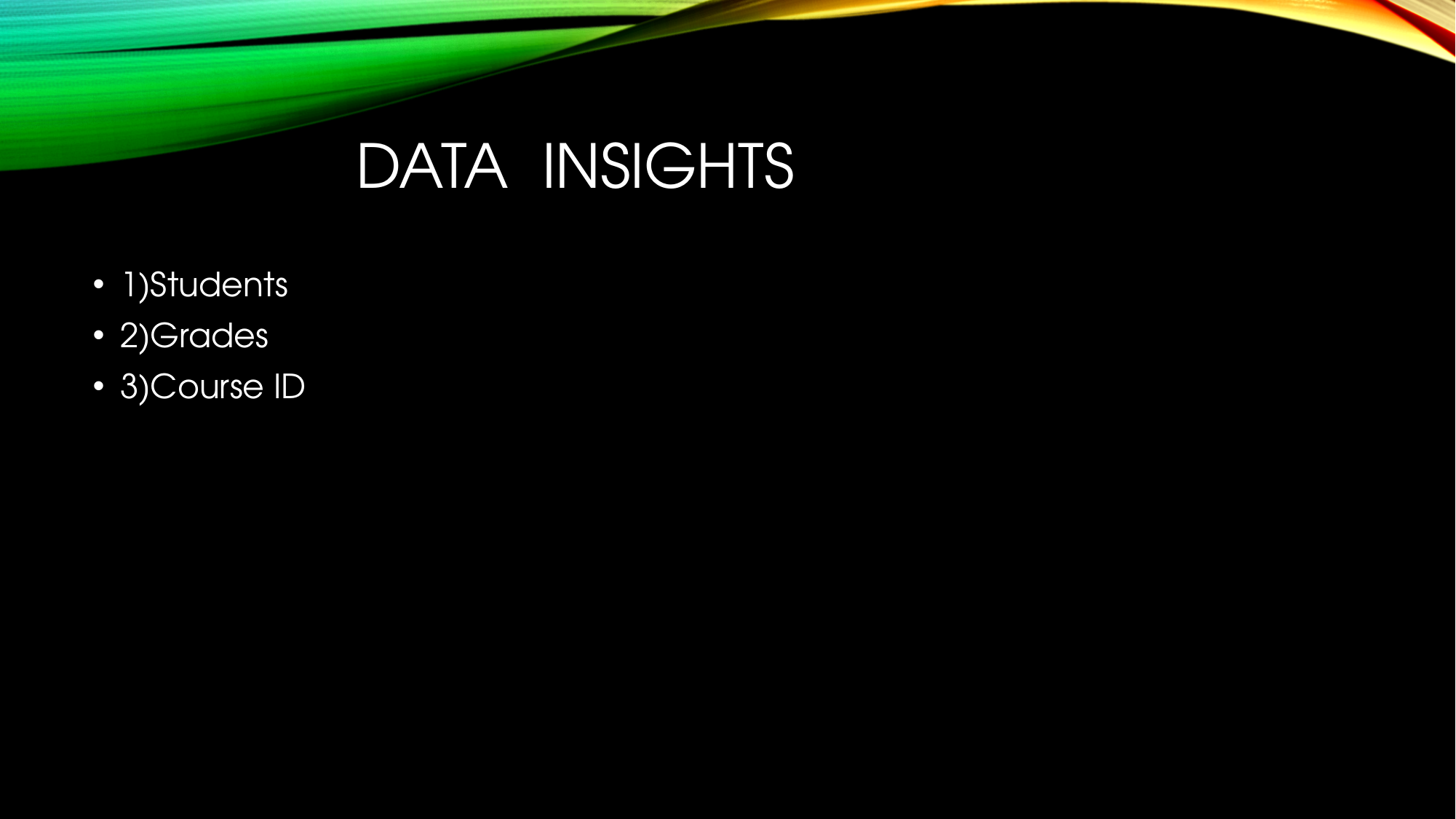

# DATA  INSIGHTS
1)Students
2)Grades
3)Course ID